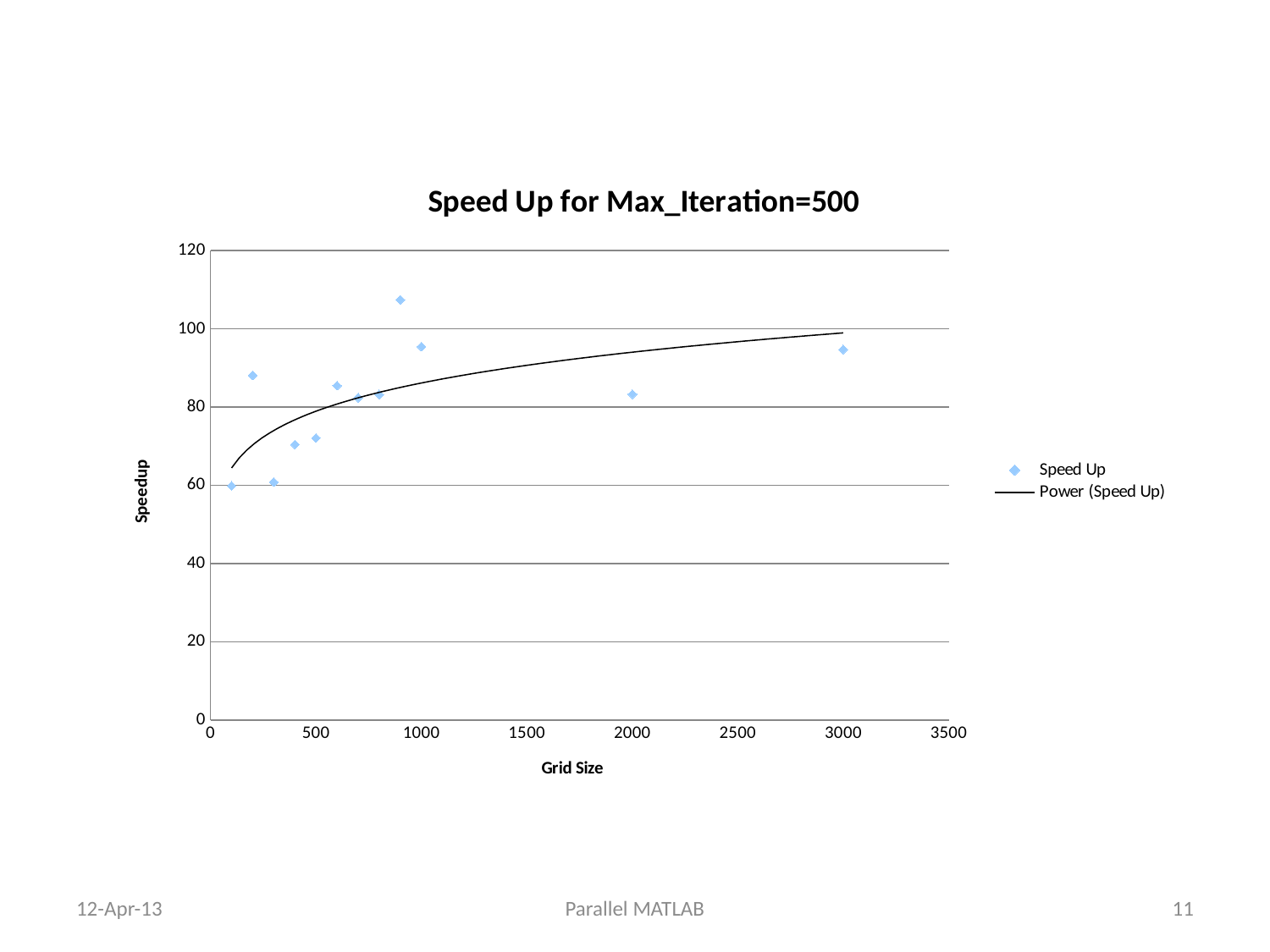

### Chart: Speed Up for Max_Iteration=500

| Category |  |
|---|---|
12-Apr-13
Parallel MATLAB
11